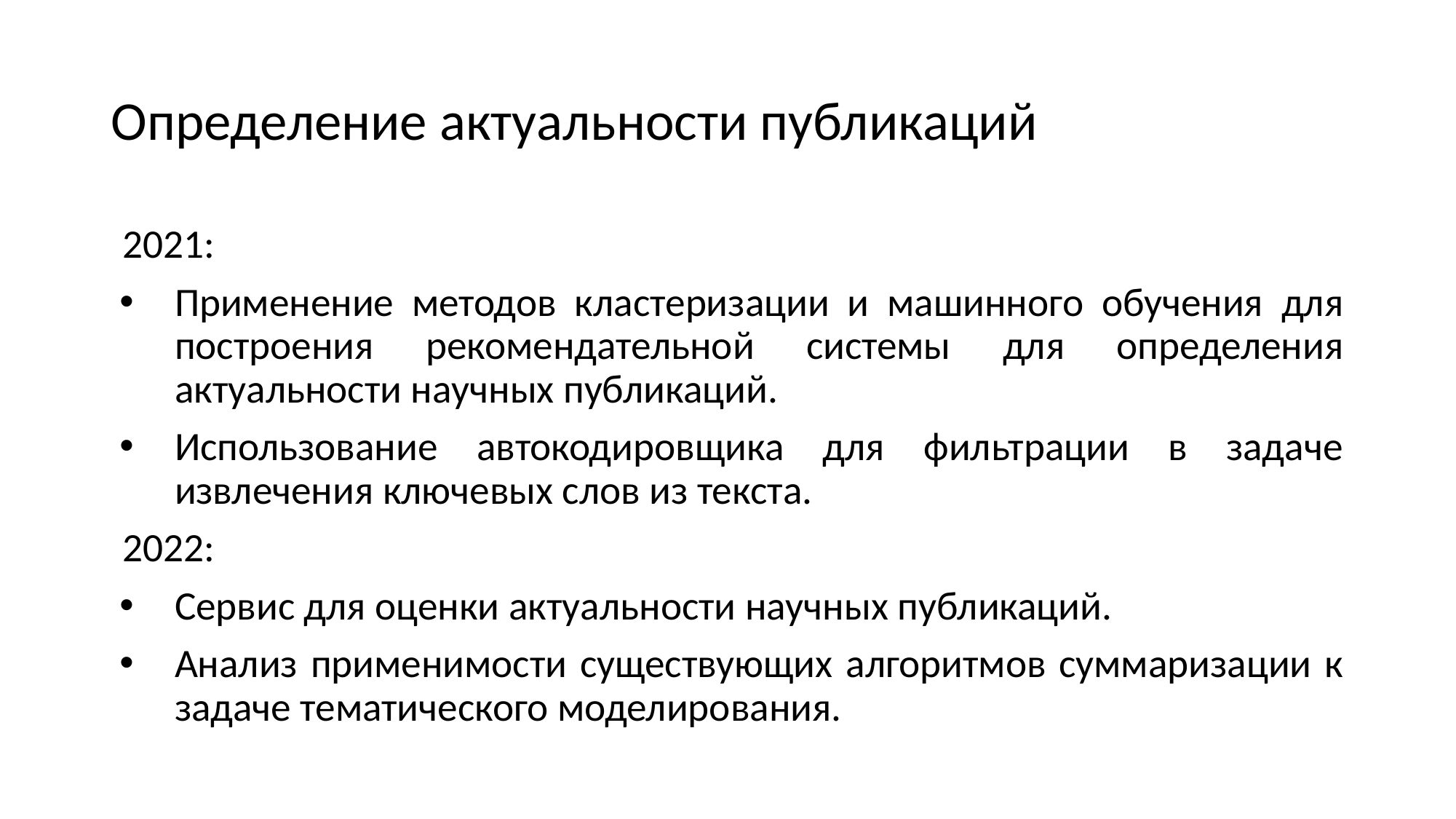

# Определение актуальности публикаций
2021:
Применение методов кластеризации и машинного обучения для построения рекомендательной системы для определения актуальности научных публикаций.
Использование автокодировщика для фильтрации в задаче извлечения ключевых слов из текста.
2022:
Сервис для оценки актуальности научных публикаций.
Анализ применимости существующих алгоритмов суммаризации к задаче тематического моделирования.